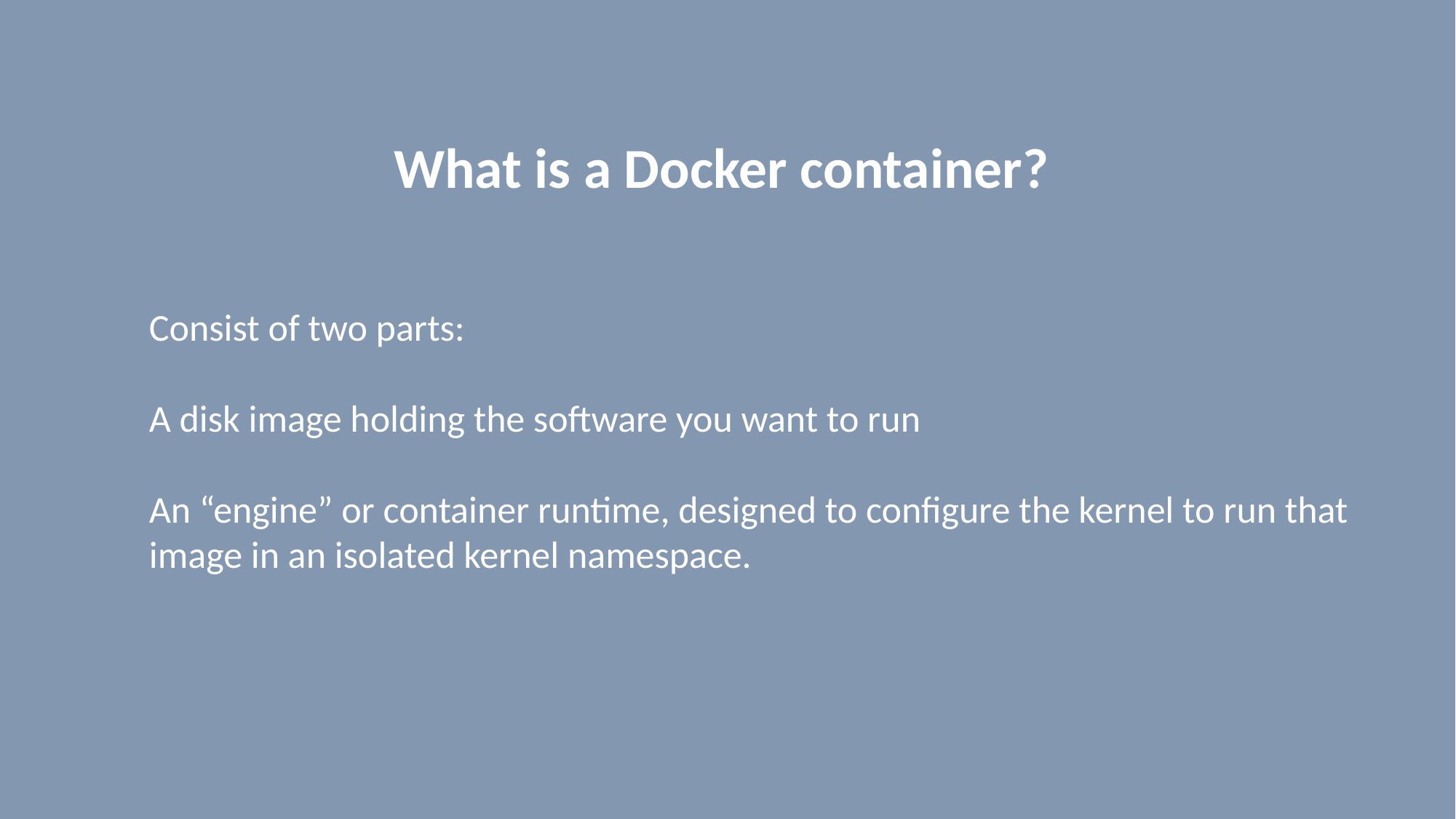

# What is a Docker container?
Consist of two parts:

A disk image holding the software you want to run

An “engine” or container runtime, designed to configure the kernel to run that image in an isolated kernel namespace.